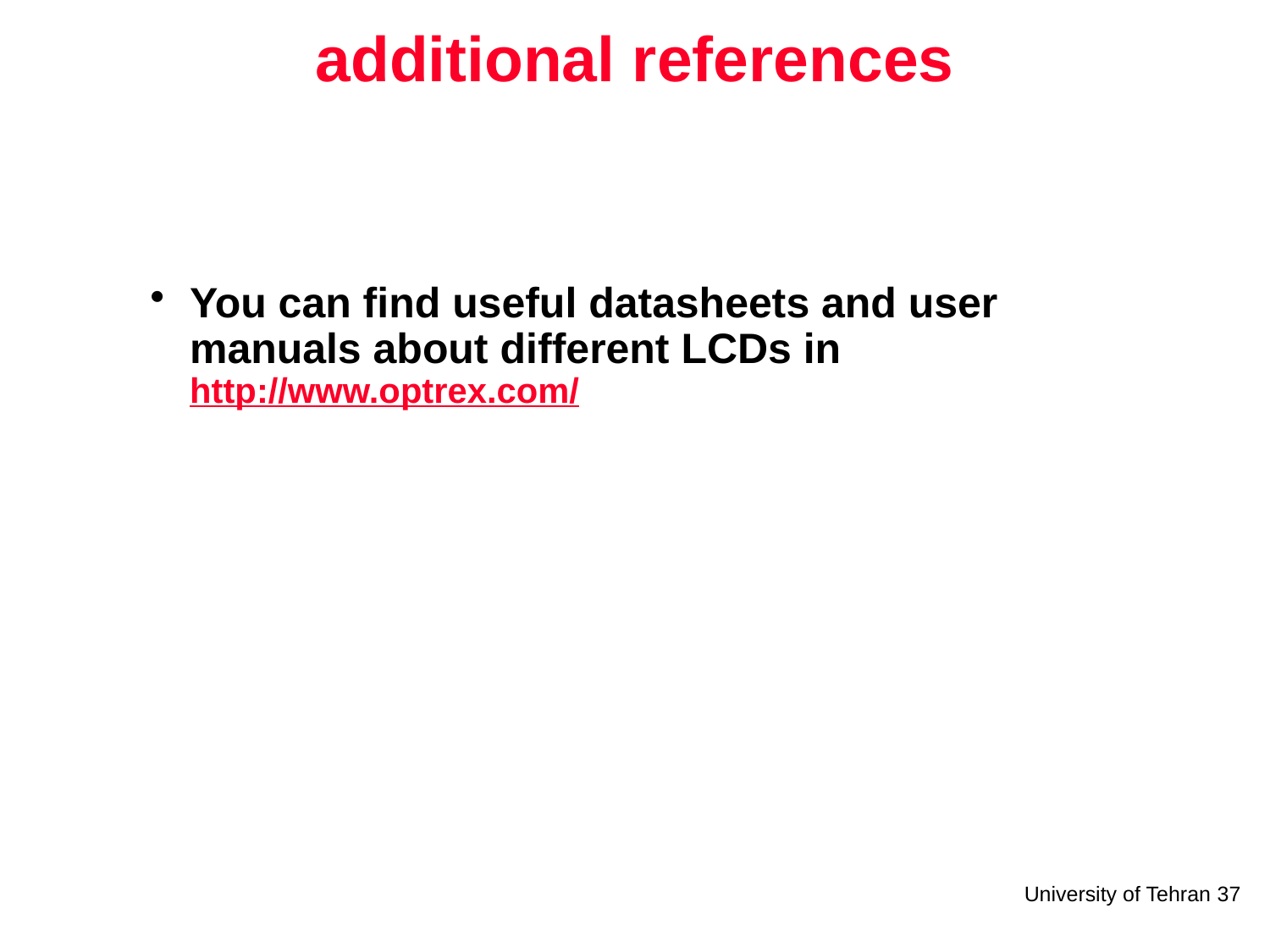

# additional references
You can find useful datasheets and user manuals about different LCDs in  http://www.optrex.com/